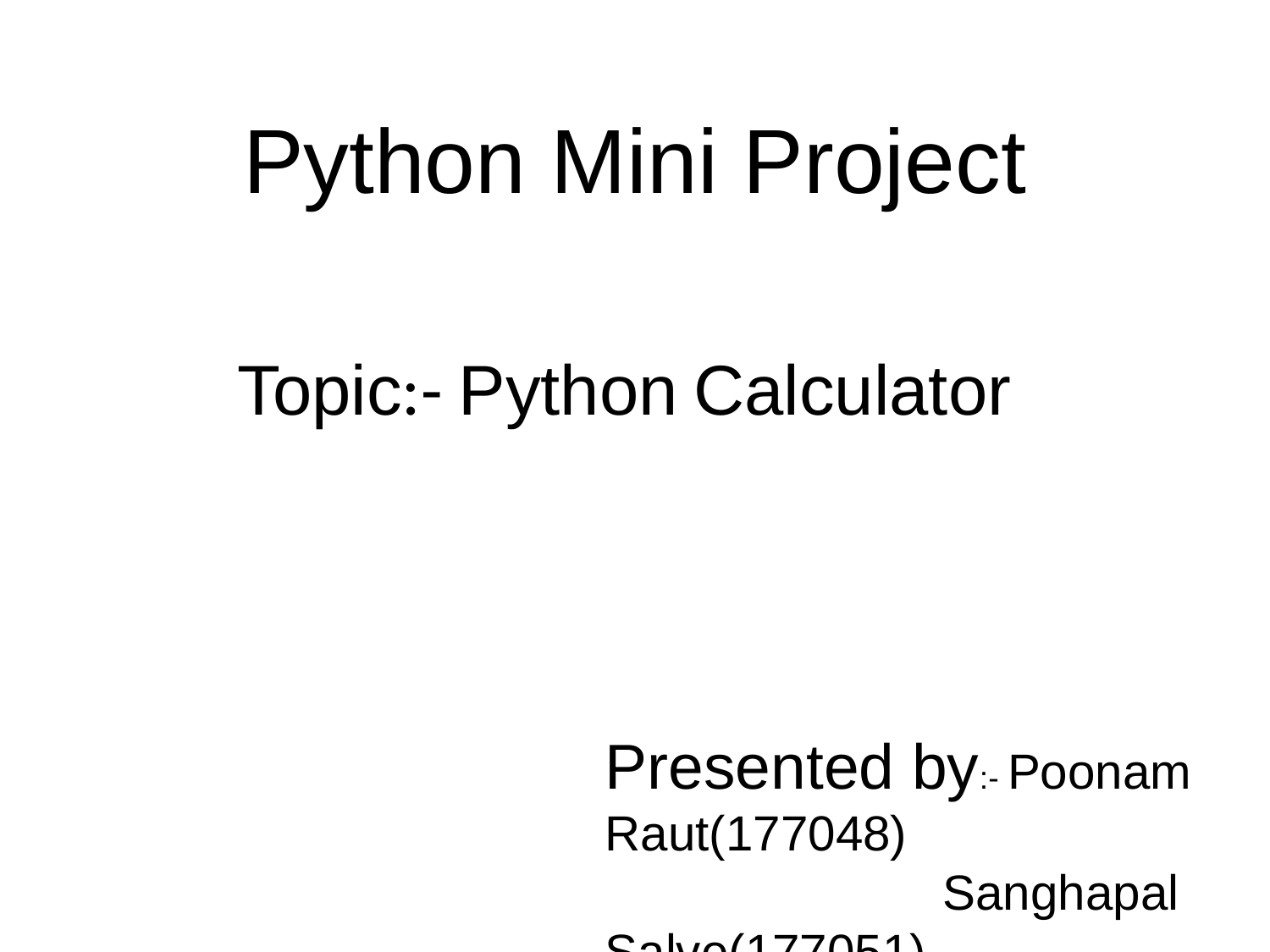

# Python Mini Project
Topic:- Python Calculator
Presented by:- Poonam Raut(177048)
                                      Sanghapal Salve(177051)